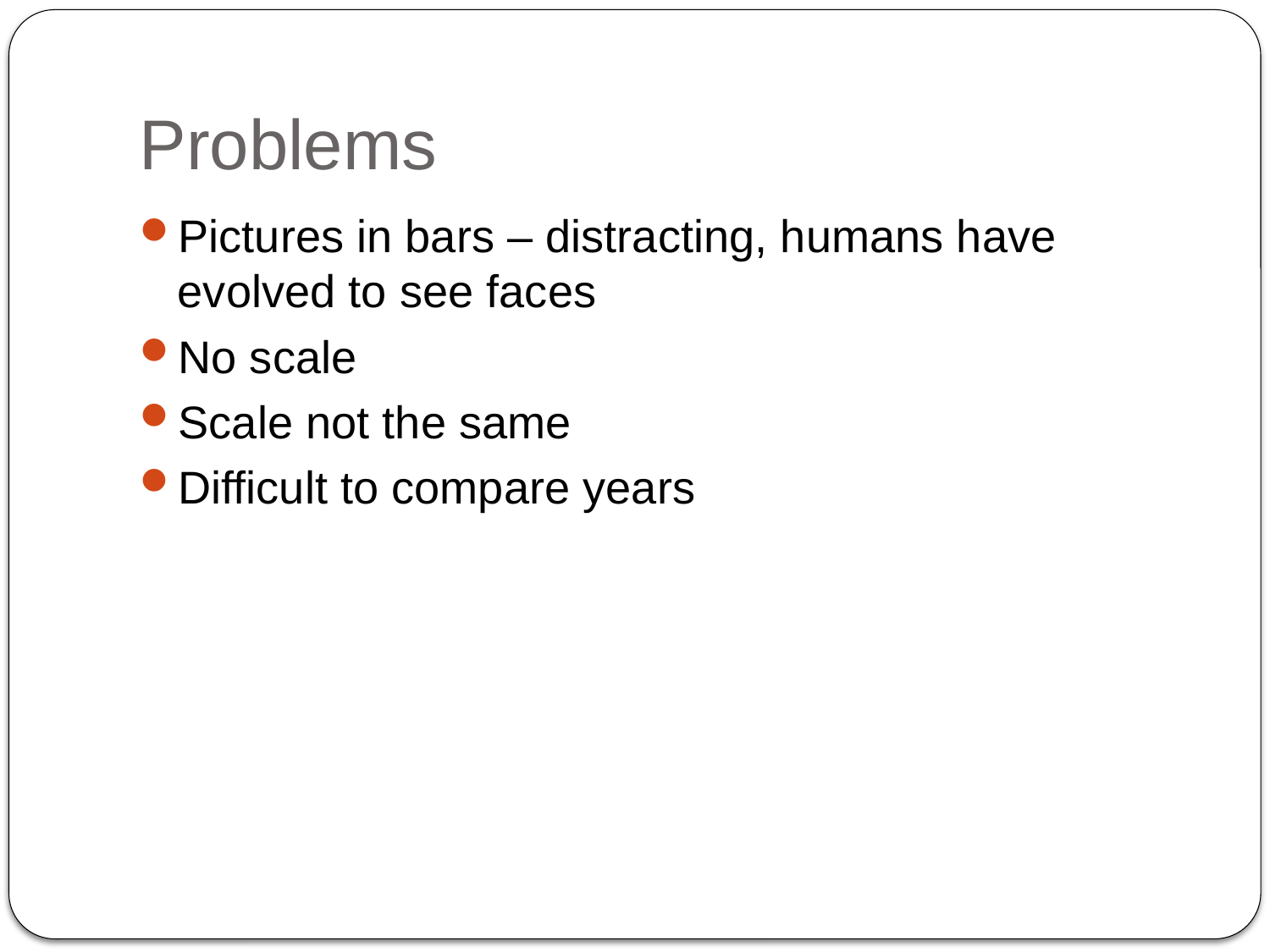

# Problems
Pictures in bars – distracting, humans have evolved to see faces
No scale
Scale not the same
Difficult to compare years